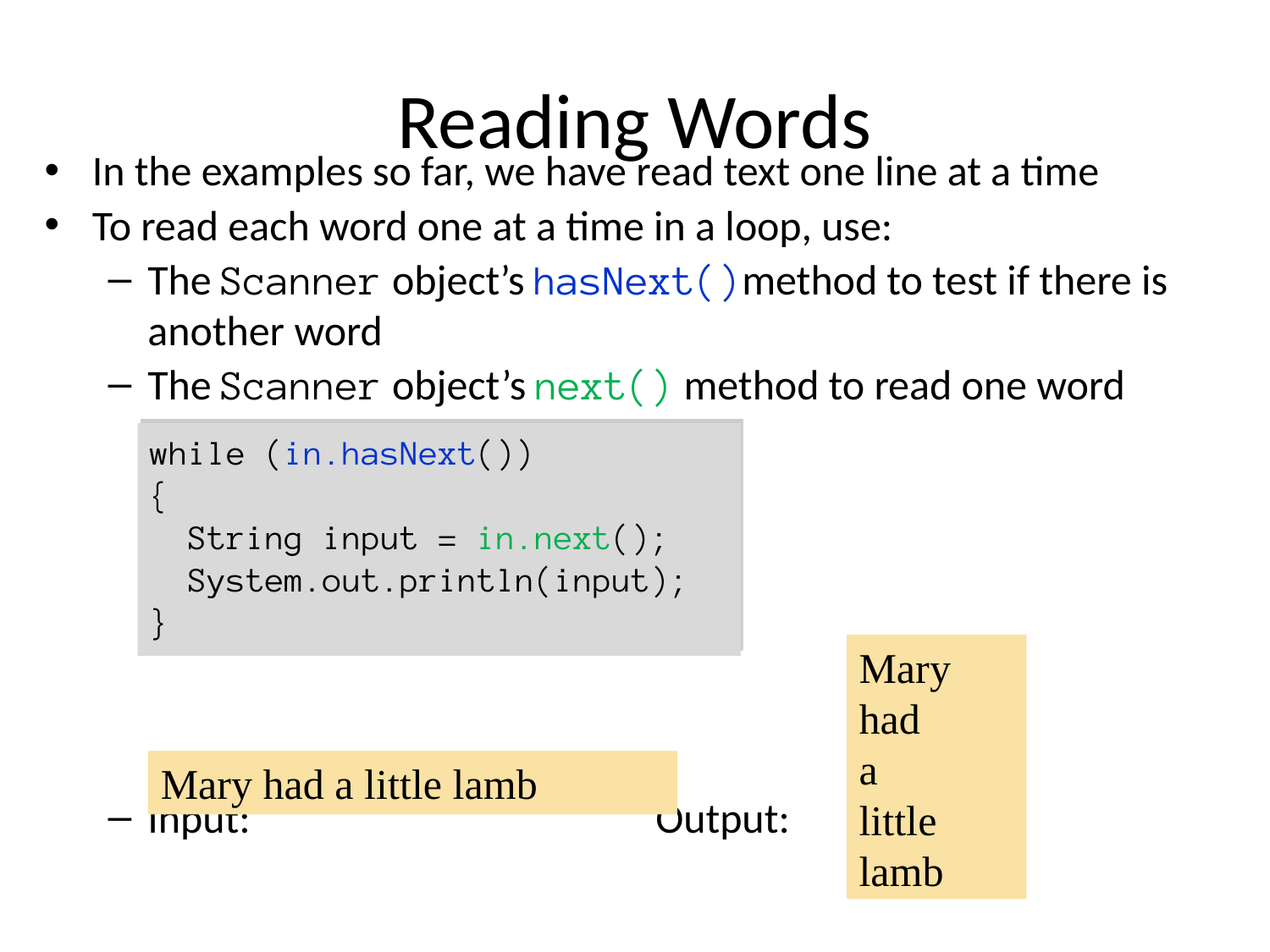

# Reading Words
In the examples so far, we have read text one line at a time
To read each word one at a time in a loop, use:
The Scanner object’s hasNext()method to test if there is another word
The Scanner object’s next() method to read one word

Input:				Output:
while (in.hasNext())
{
  String input = in.next();
  System.out.println(input);
}
Mary
had
a
little
lamb
Mary had a little lamb